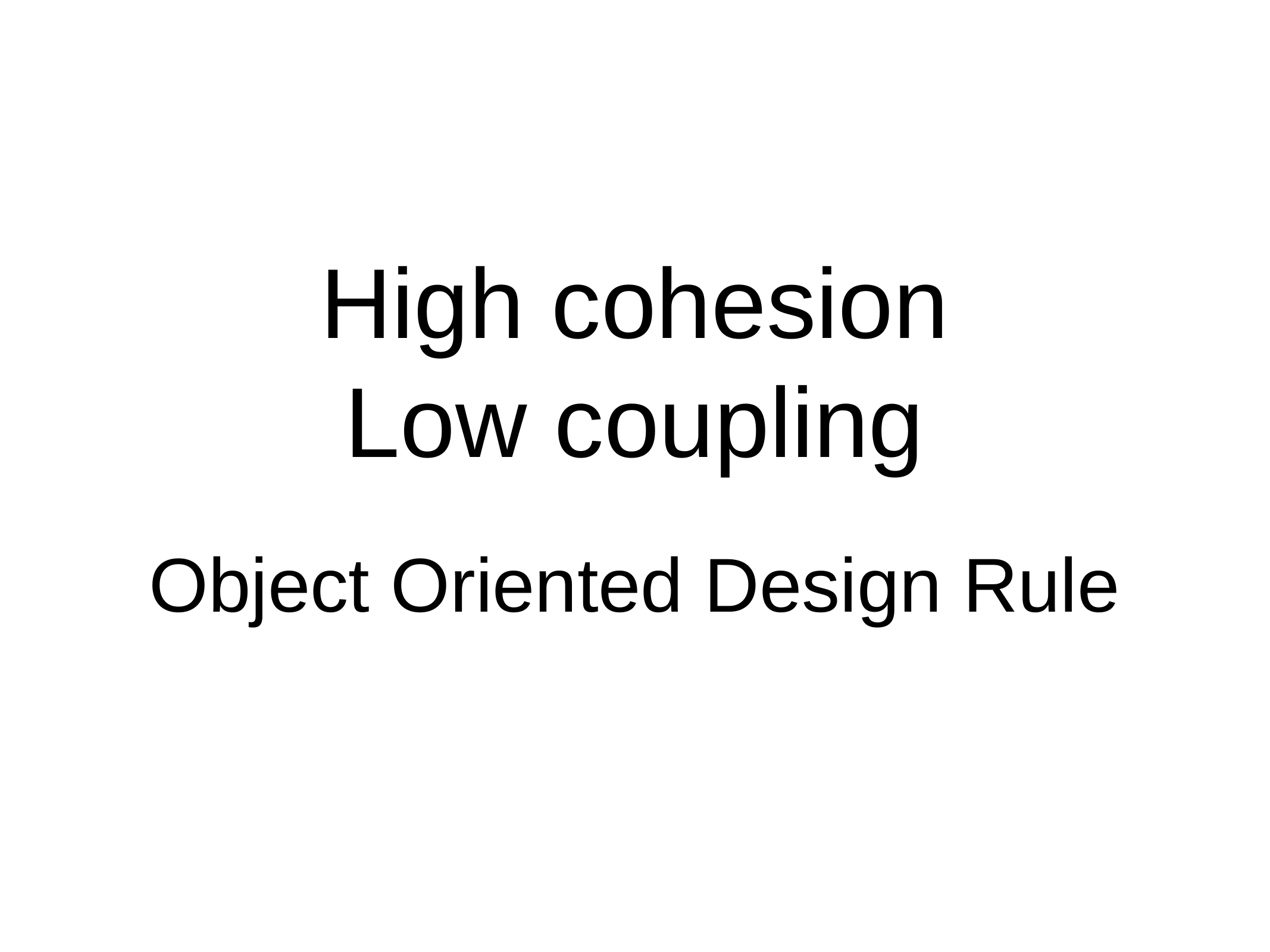

# High cohesion
Low coupling
Object Oriented Design Rule